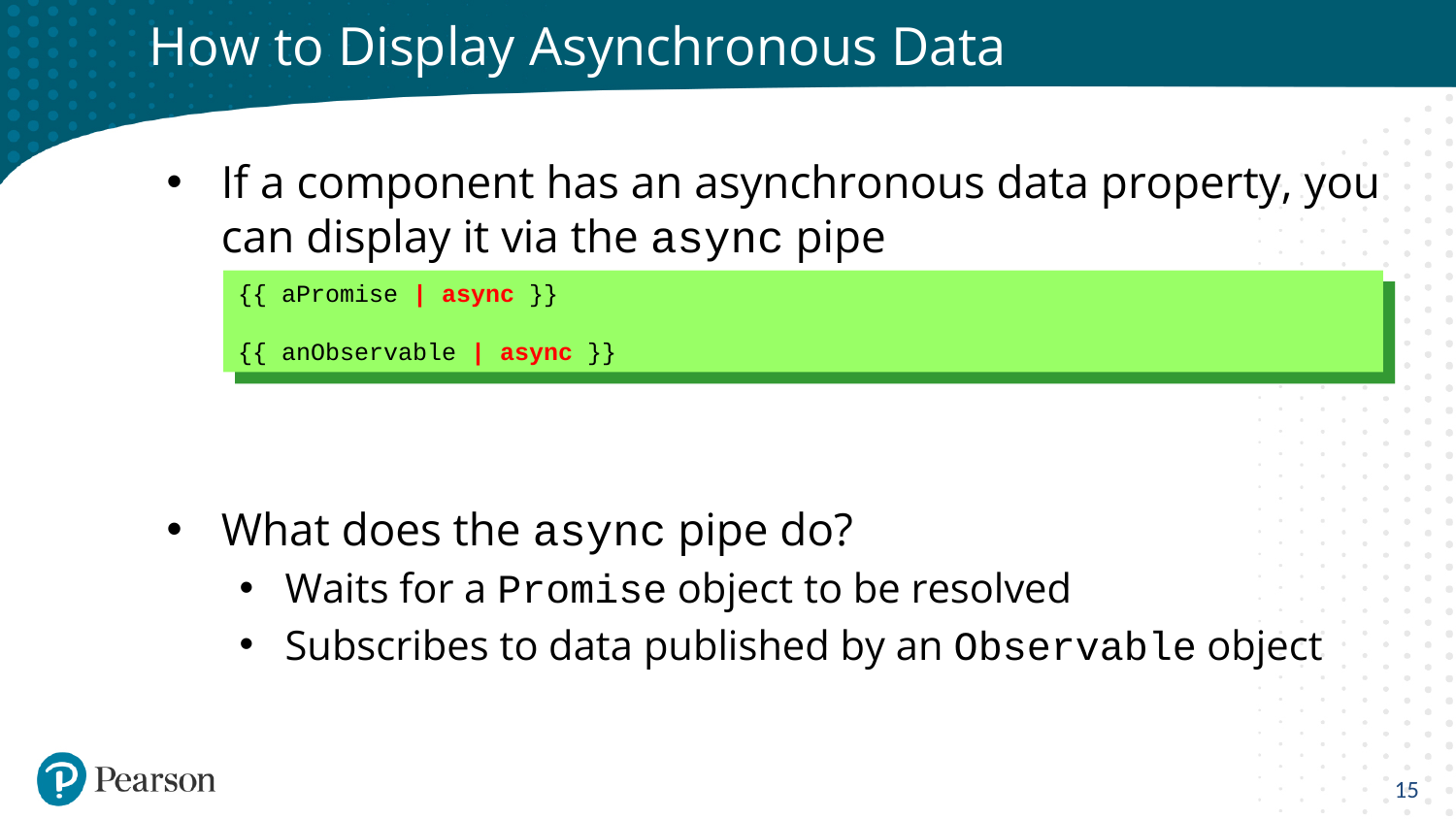

# How to Display Asynchronous Data
If a component has an asynchronous data property, you can display it via the async pipe

What does the async pipe do?
Waits for a Promise object to be resolved
Subscribes to data published by an Observable object
{{ aPromise | async }}

{{ anObservable | async }}
15